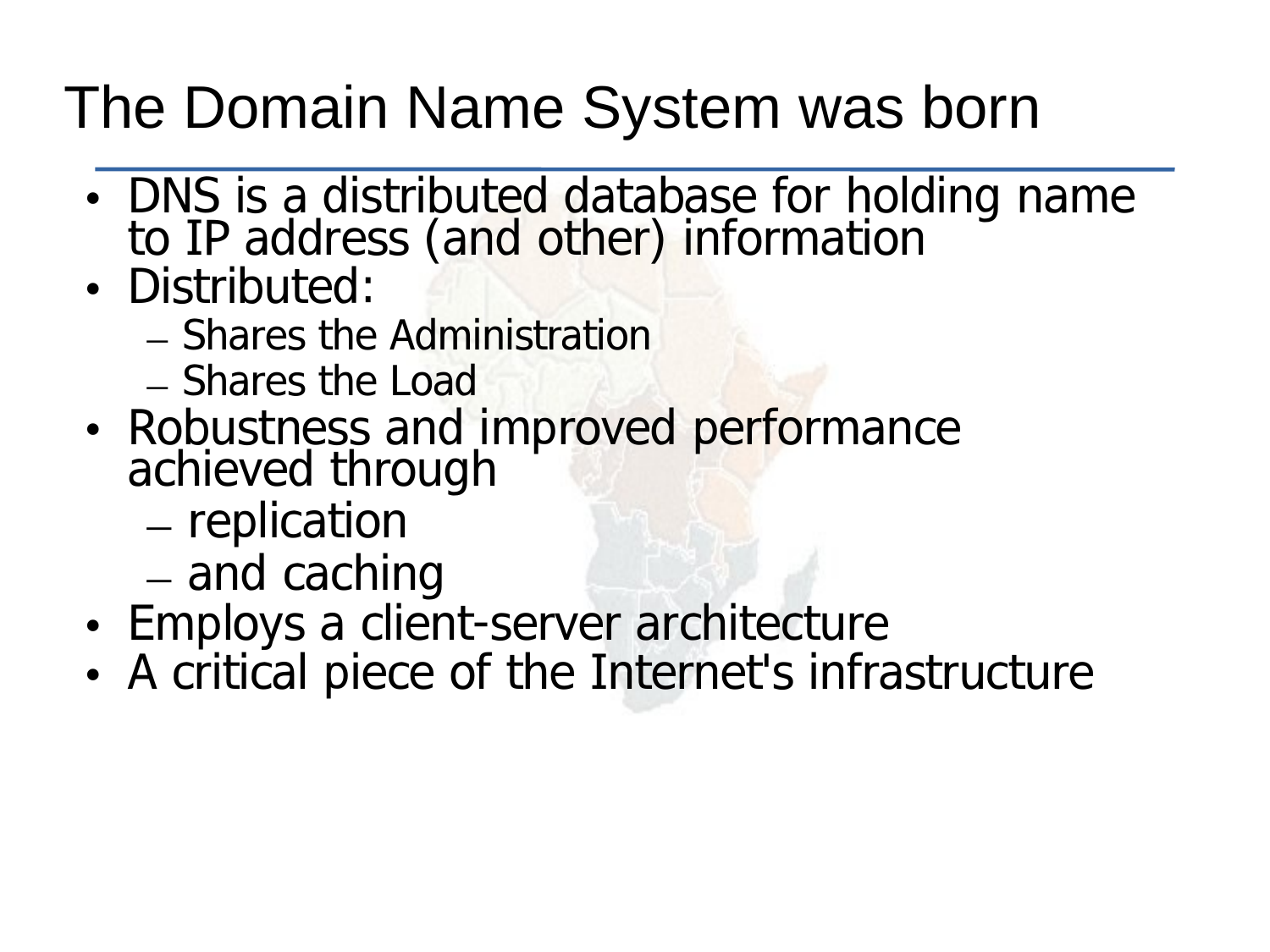

The Domain Name System was born
DNS is a distributed database for holding name to IP address (and other) information
Distributed:
Shares the Administration
Shares the Load
Robustness and improved performance achieved through
replication
and caching
Employs a client-server architecture
A critical piece of the Internet's infrastructure